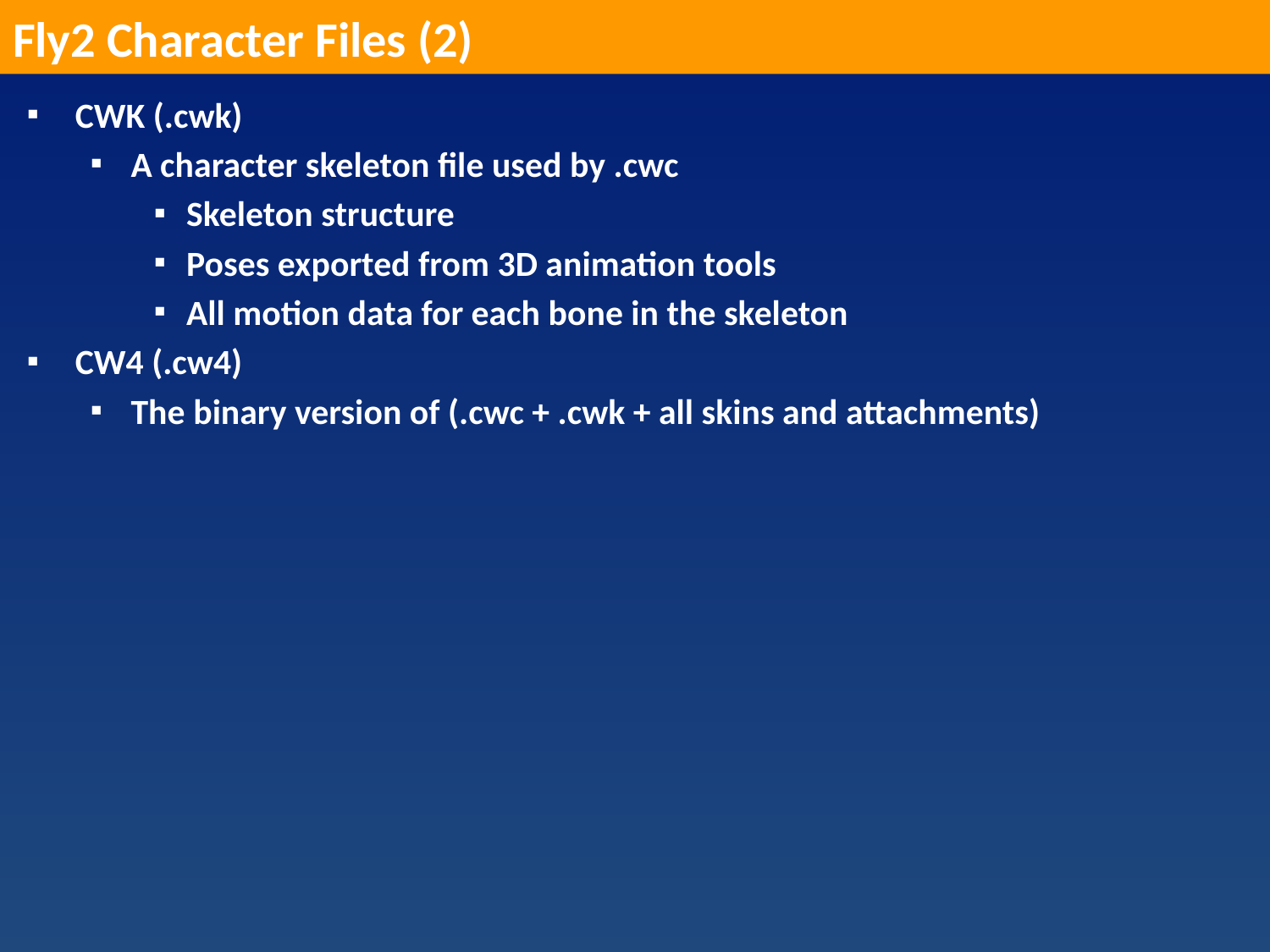

Fly2 Character Files (2)
CWK (.cwk)
A character skeleton file used by .cwc
Skeleton structure
Poses exported from 3D animation tools
All motion data for each bone in the skeleton
CW4 (.cw4)
The binary version of (.cwc + .cwk + all skins and attachments)